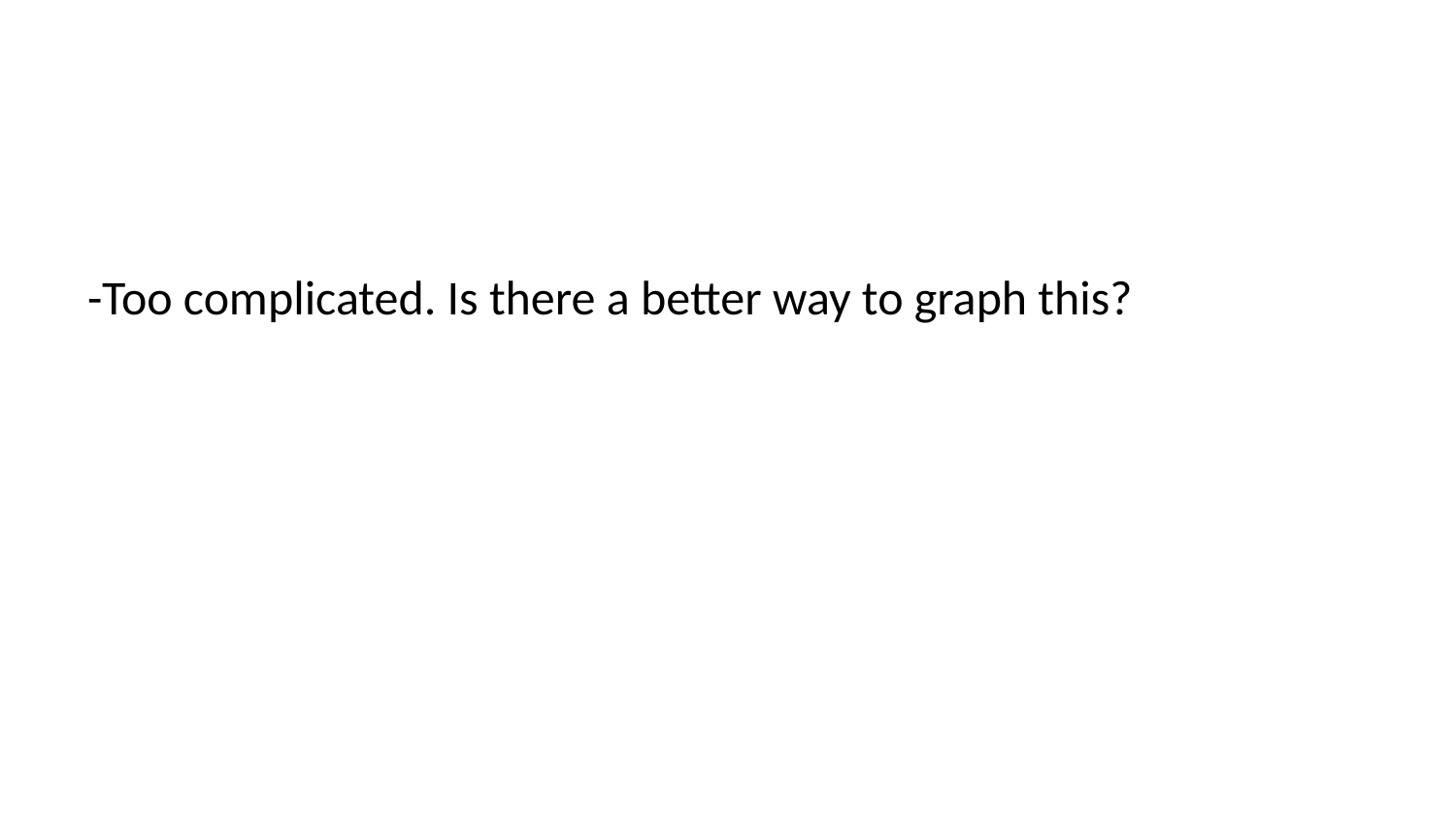

-Too complicated. Is there a better way to graph this?